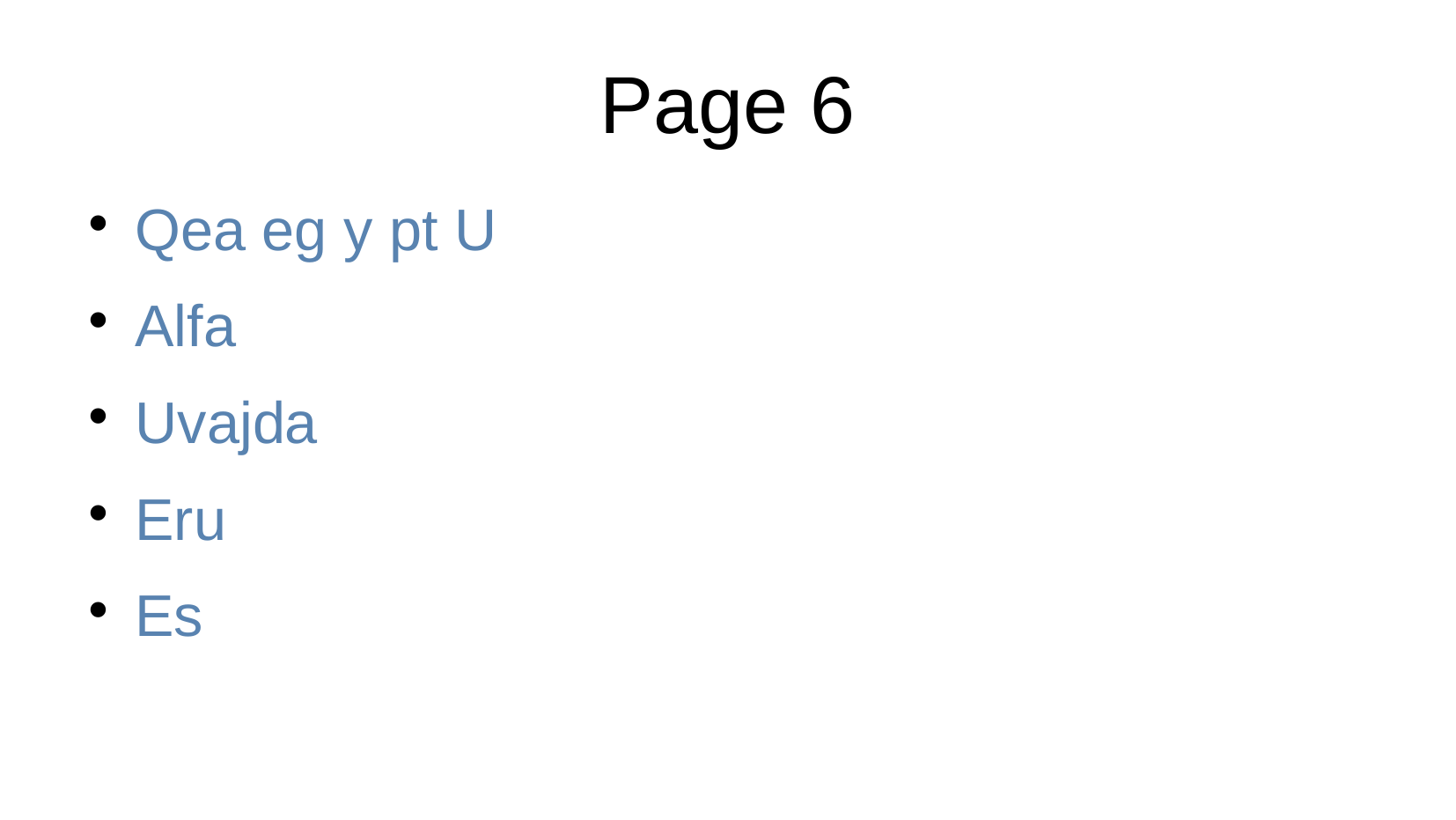

Page 6
Qea eg y pt U
Alfa
Uvajda
Eru
Es